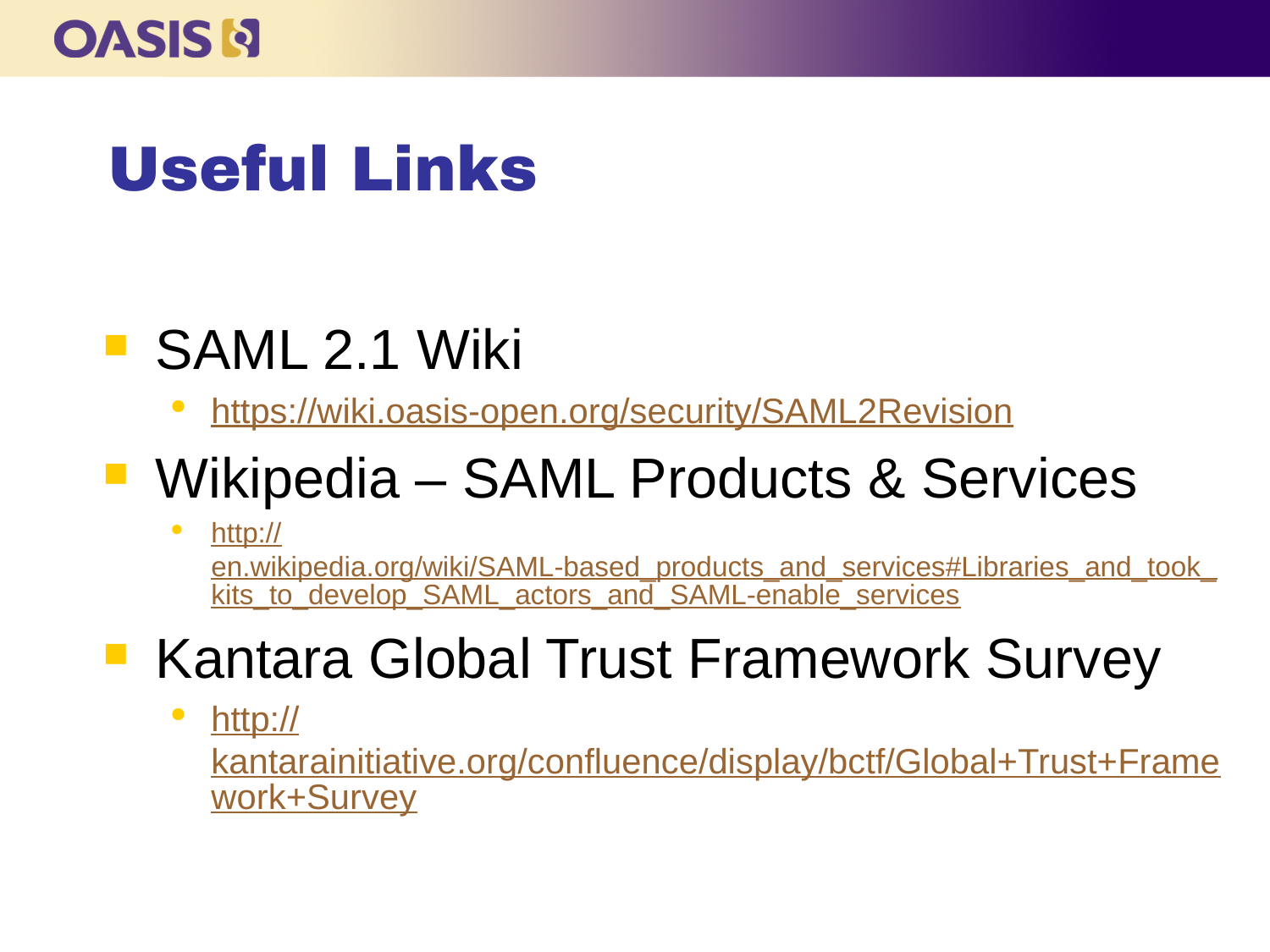

# Useful Links
SAML 2.1 Wiki
https://wiki.oasis-open.org/security/SAML2Revision
Wikipedia – SAML Products & Services
http://en.wikipedia.org/wiki/SAML-based_products_and_services#Libraries_and_took_kits_to_develop_SAML_actors_and_SAML-enable_services
Kantara Global Trust Framework Survey
http://kantarainitiative.org/confluence/display/bctf/Global+Trust+Framework+Survey